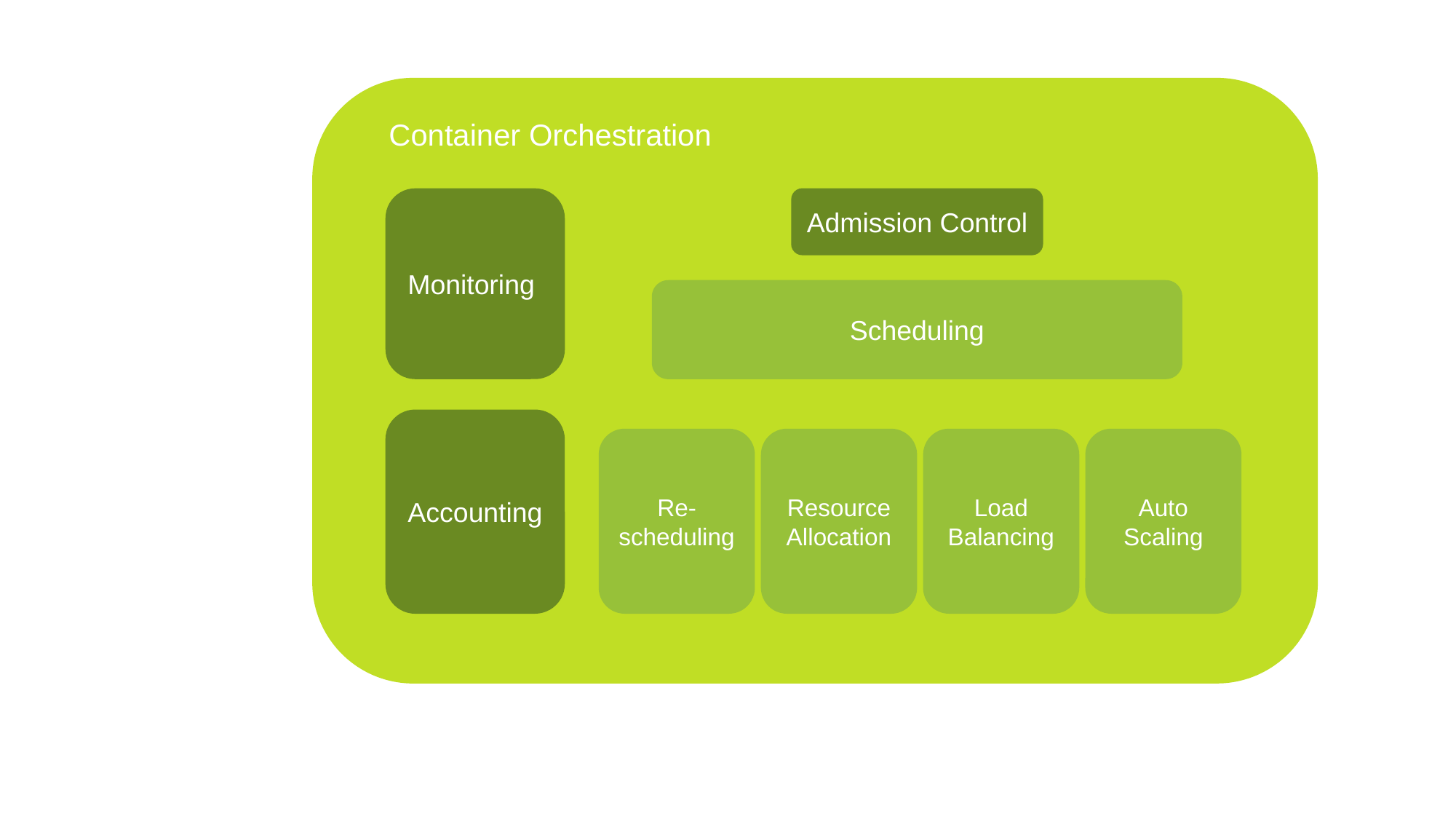

Container Orchestration
Monitoring
Admission Control
Scheduling
Accounting
Auto Scaling
Load Balancing
Resource
Allocation
Re-
scheduling